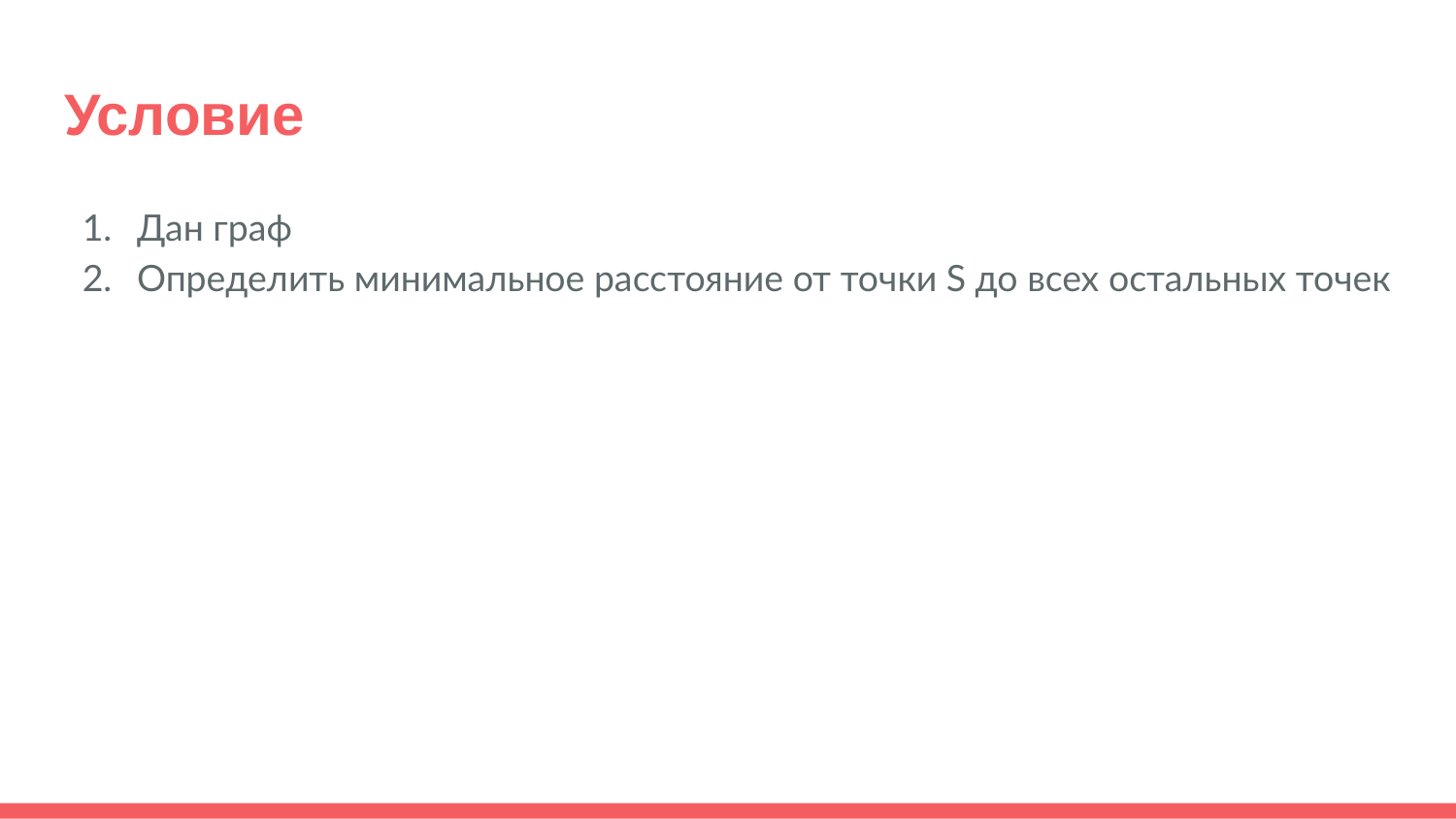

# Условие

Дан граф
Определить минимальное расстояние от точки S до всех остальных точек